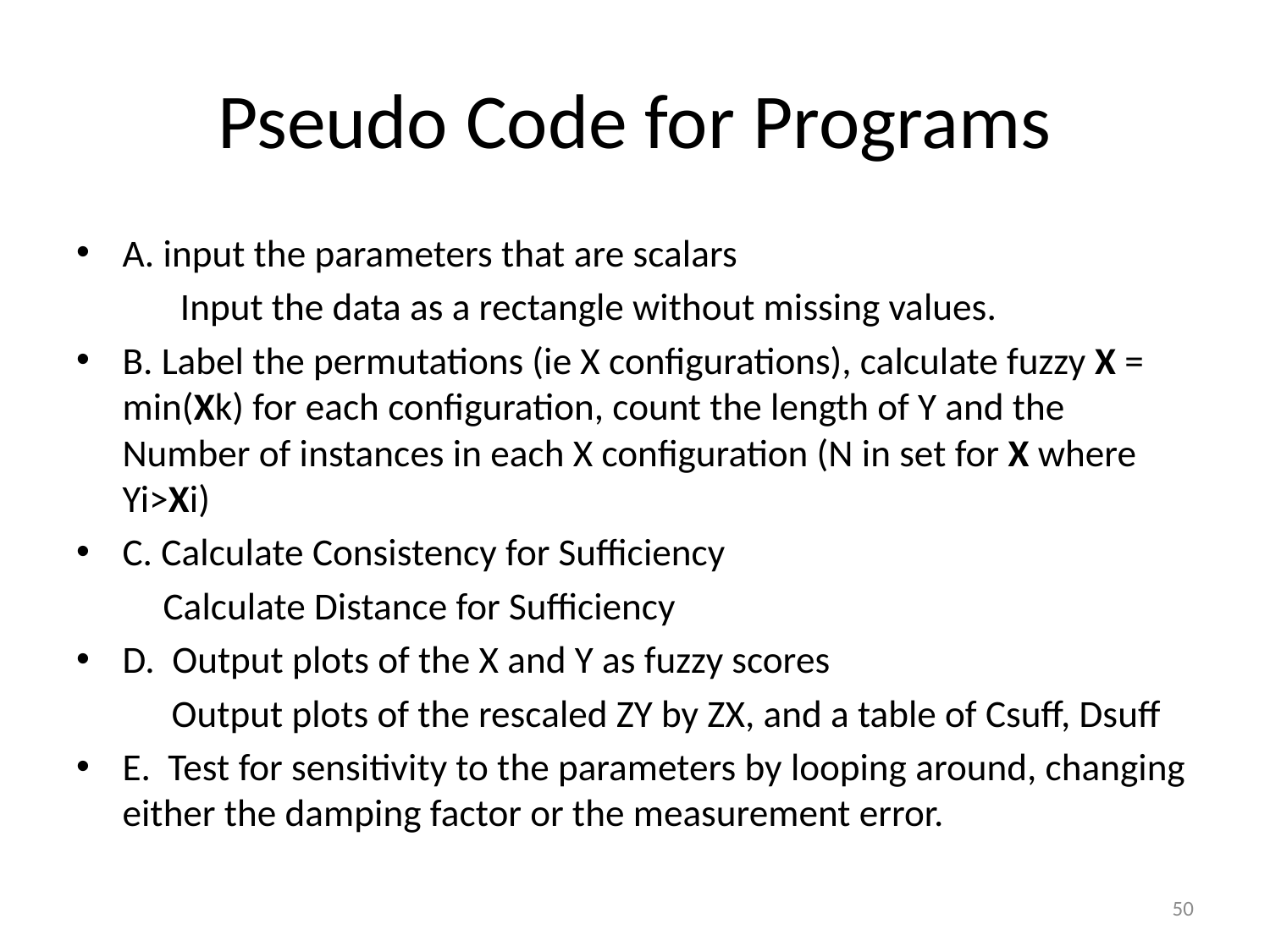

# Pseudo Code for Programs
A. input the parameters that are scalars
            Input the data as a rectangle without missing values.
B. Label the permutations (ie X configurations), calculate fuzzy X = min(Xk) for each configuration, count the length of Y and the Number of instances in each X configuration (N in set for X where Yi>Xi)
C. Calculate Consistency for Sufficiency
          Calculate Distance for Sufficiency
D.  Output plots of the X and Y as fuzzy scores
           Output plots of the rescaled ZY by ZX, and a table of Csuff, Dsuff
E.  Test for sensitivity to the parameters by looping around, changing either the damping factor or the measurement error.
50